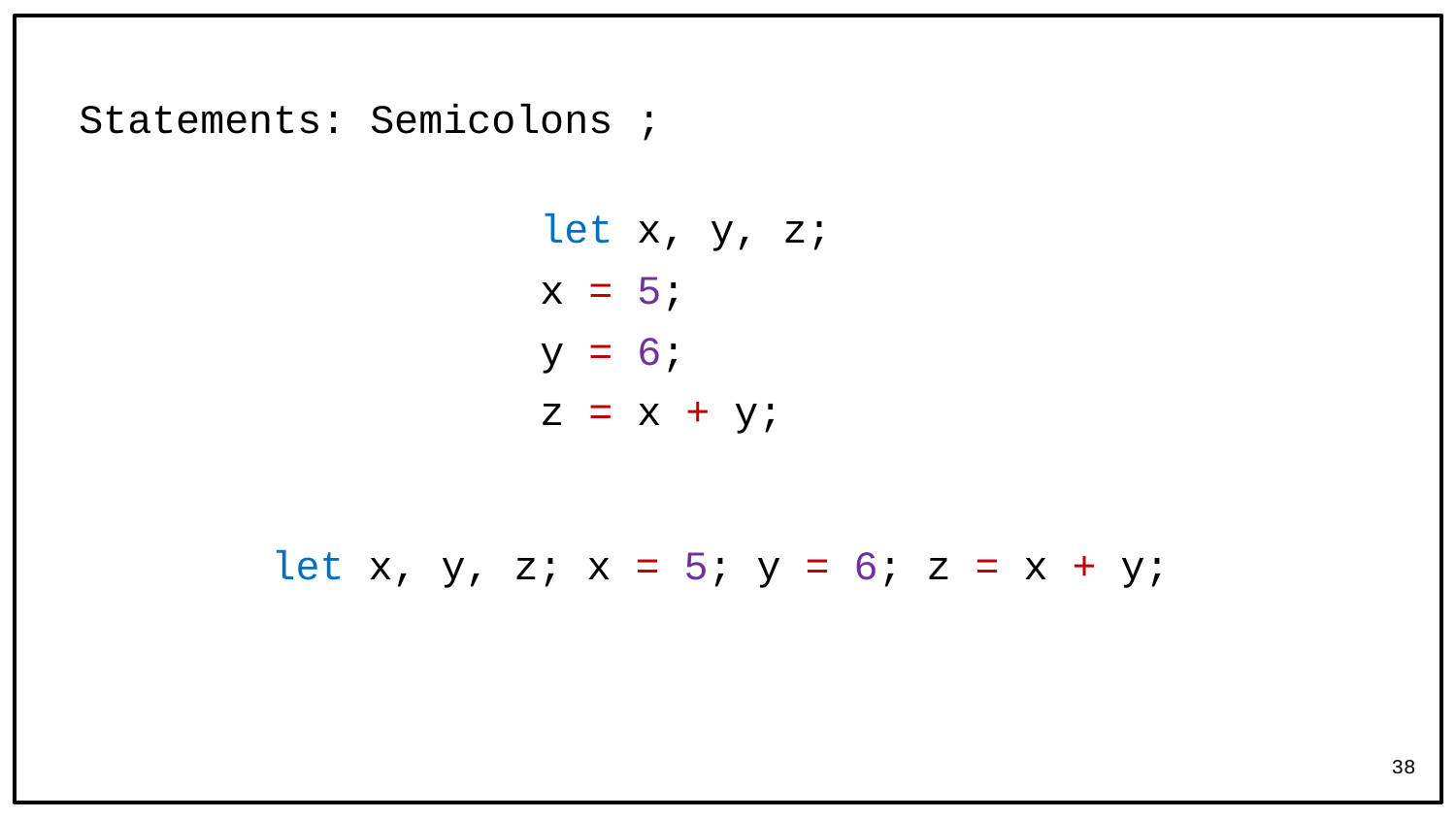

# Statements: Semicolons ;
let x, y, z;
x = 5;
y = 6;
z = x + y;

let x, y, z; x = 5; y = 6; z = x + y;

38